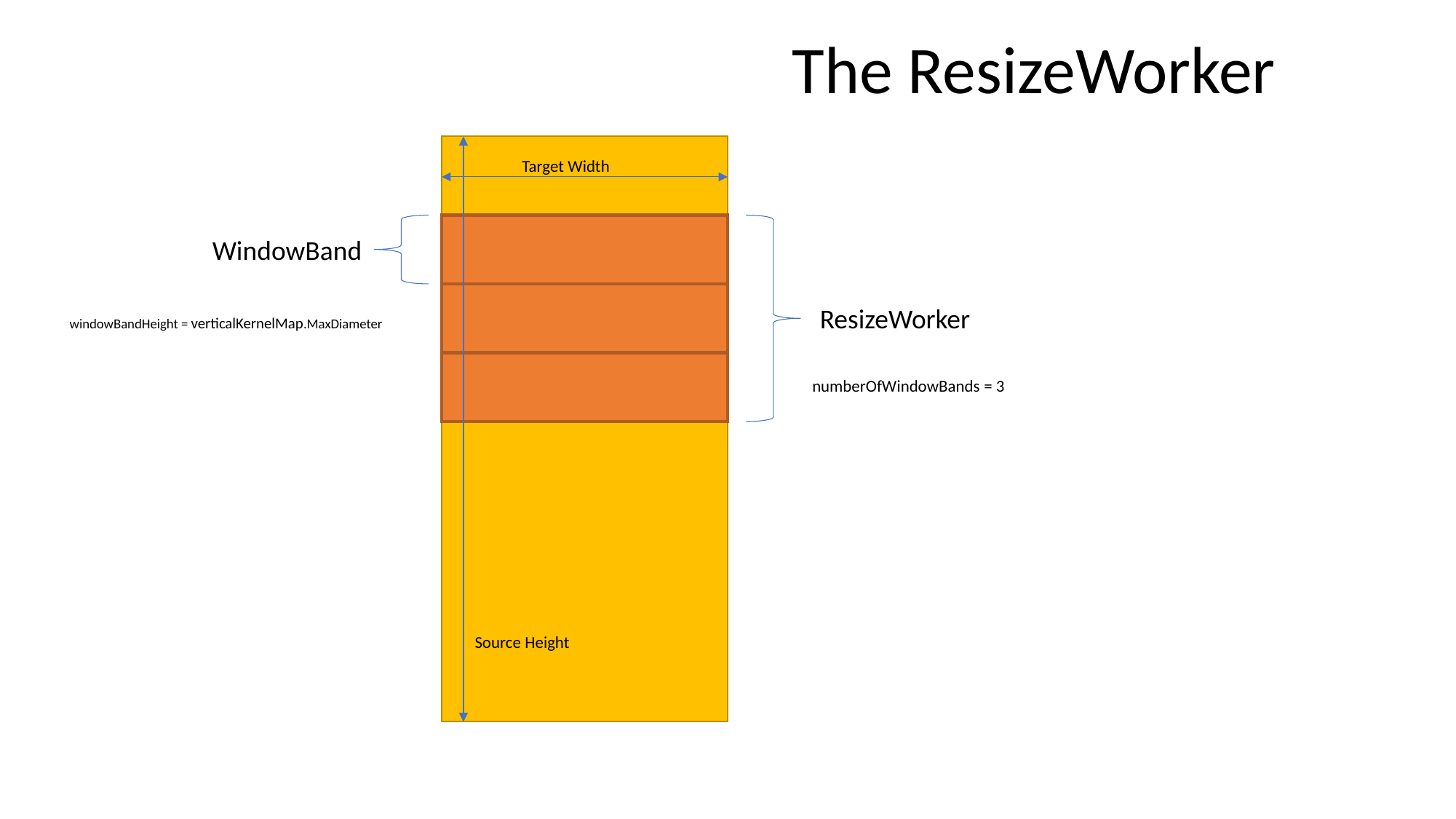

# The ResizeWorker

Target Width

WindowBand
ResizeWorker
windowBandHeight = verticalKernelMap.MaxDiameter
numberOfWindowBands = 3
Source Height